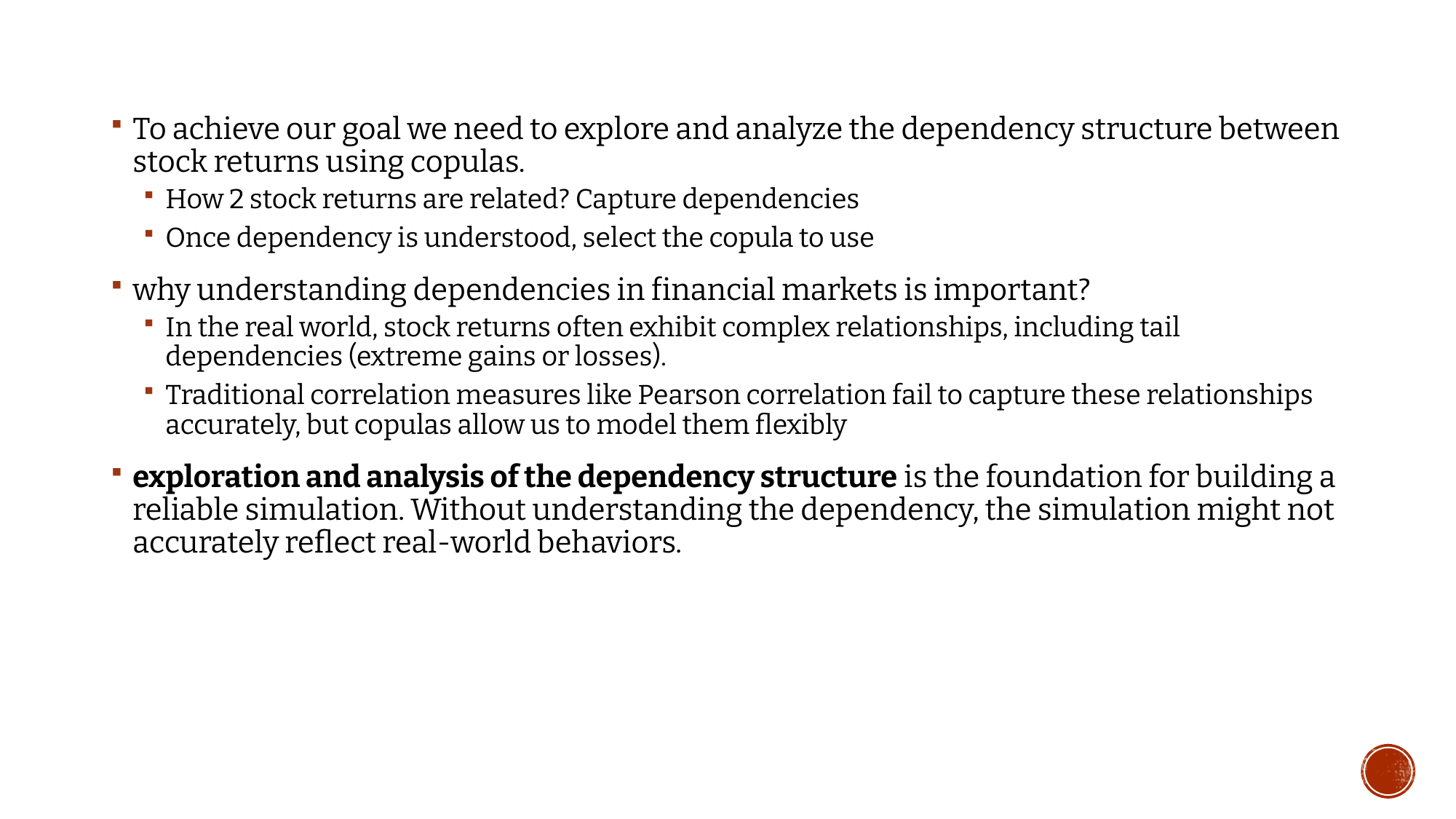

To achieve our goal we need to explore and analyze the dependency structure between stock returns using copulas.
How 2 stock returns are related? Capture dependencies
Once dependency is understood, select the copula to use
why understanding dependencies in financial markets is important?
In the real world, stock returns often exhibit complex relationships, including tail dependencies (extreme gains or losses).
Traditional correlation measures like Pearson correlation fail to capture these relationships accurately, but copulas allow us to model them flexibly
exploration and analysis of the dependency structure is the foundation for building a reliable simulation. Without understanding the dependency, the simulation might not accurately reflect real-world behaviors.